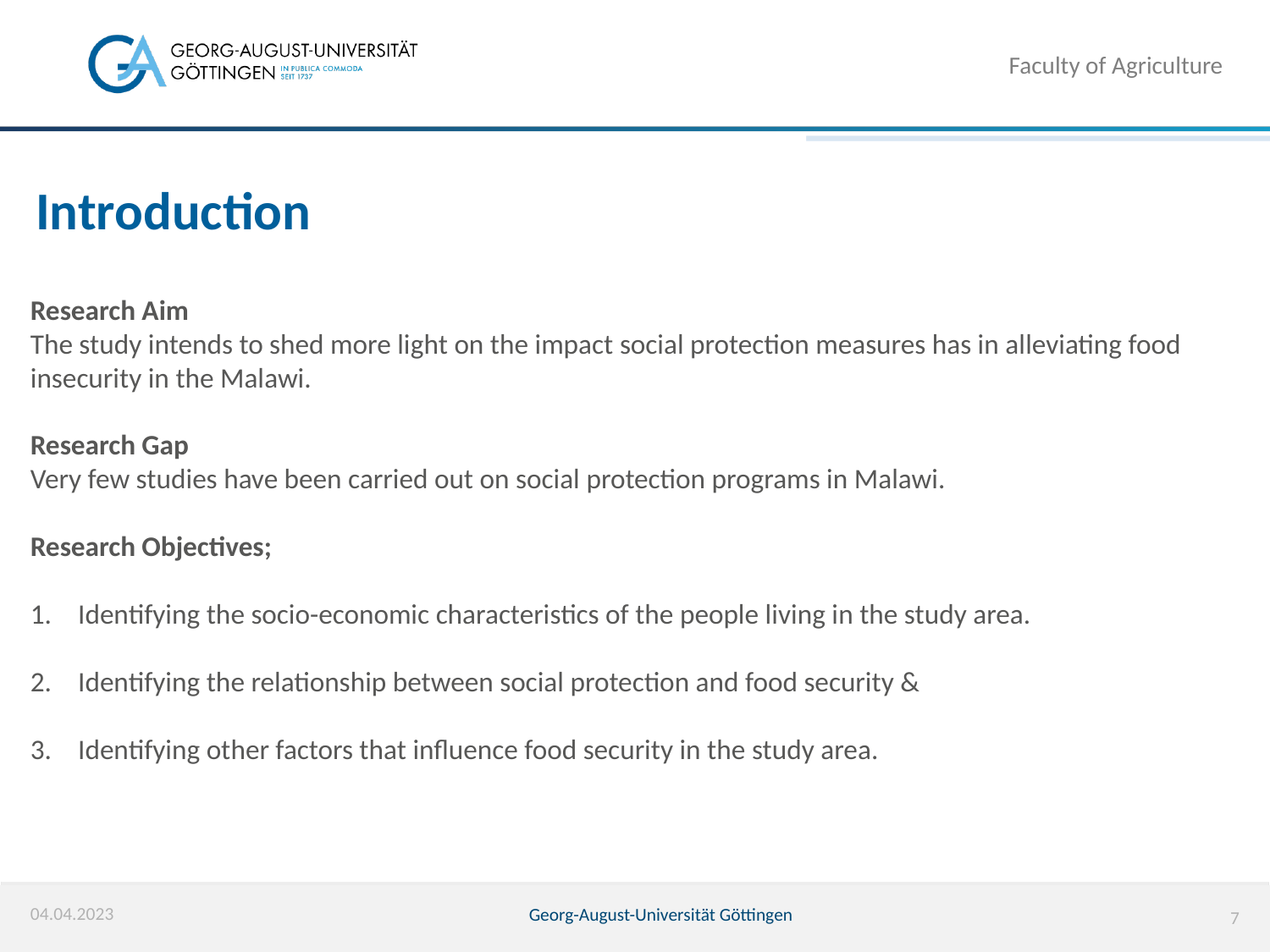

Faculty of Agriculture
# Introduction
Research Aim
The study intends to shed more light on the impact social protection measures has in alleviating food insecurity in the Malawi.

Research Gap
Very few studies have been carried out on social protection programs in Malawi.

Research Objectives;

Identifying the socio-economic characteristics of the people living in the study area.

Identifying the relationship between social protection and food security &

Identifying other factors that influence food security in the study area.
04.04.2023
Georg-August-Universität Göttingen
7